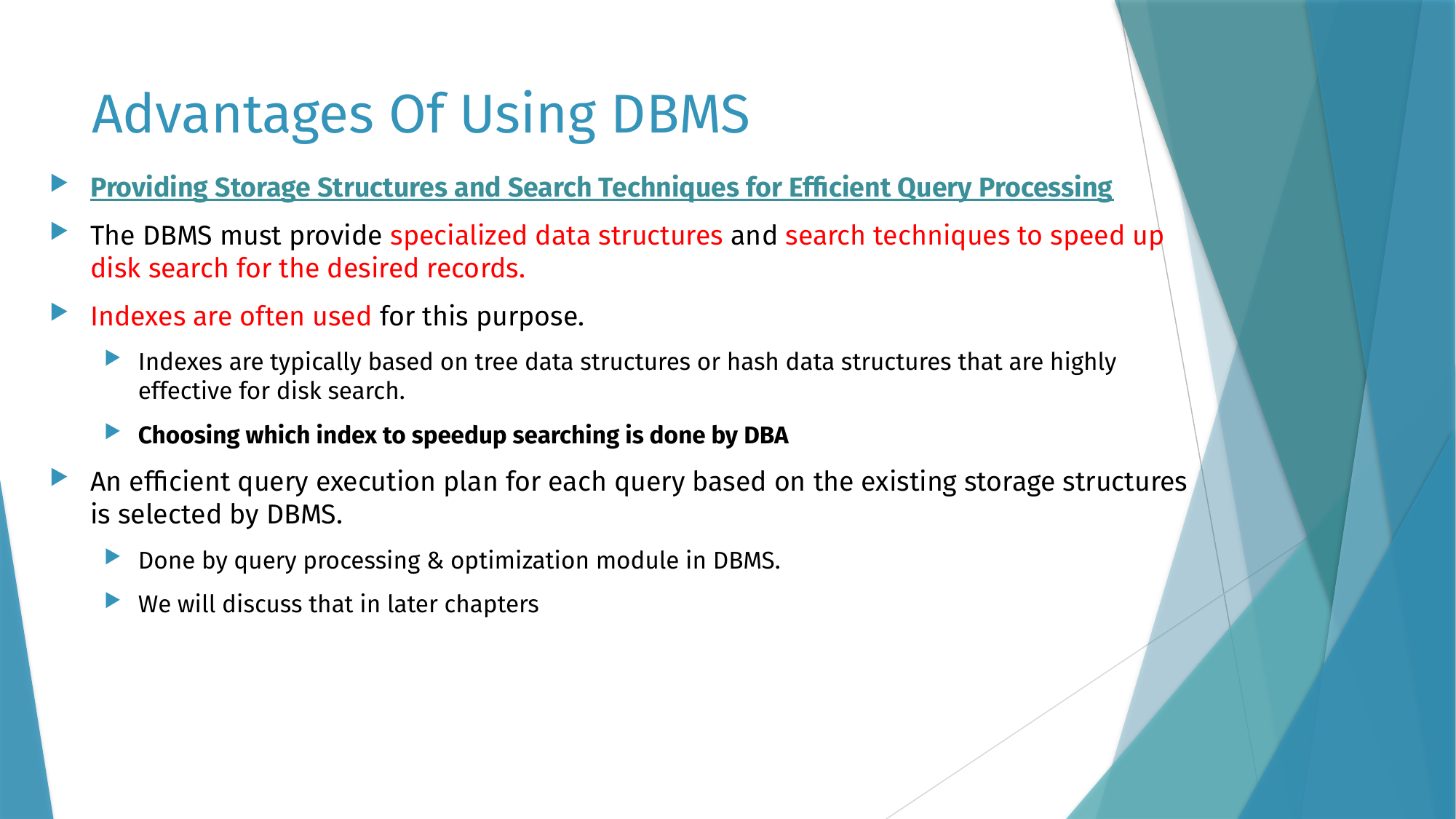

# Advantages Of Using DBMS
Providing Storage Structures and Search Techniques for Efficient Query Processing
The DBMS must provide specialized data structures and search techniques to speed up disk search for the desired records.
Indexes are often used for this purpose.
Indexes are typically based on tree data structures or hash data structures that are highly effective for disk search.
Choosing which index to speedup searching is done by DBA
An efficient query execution plan for each query based on the existing storage structures is selected by DBMS.
Done by query processing & optimization module in DBMS.
We will discuss that in later chapters